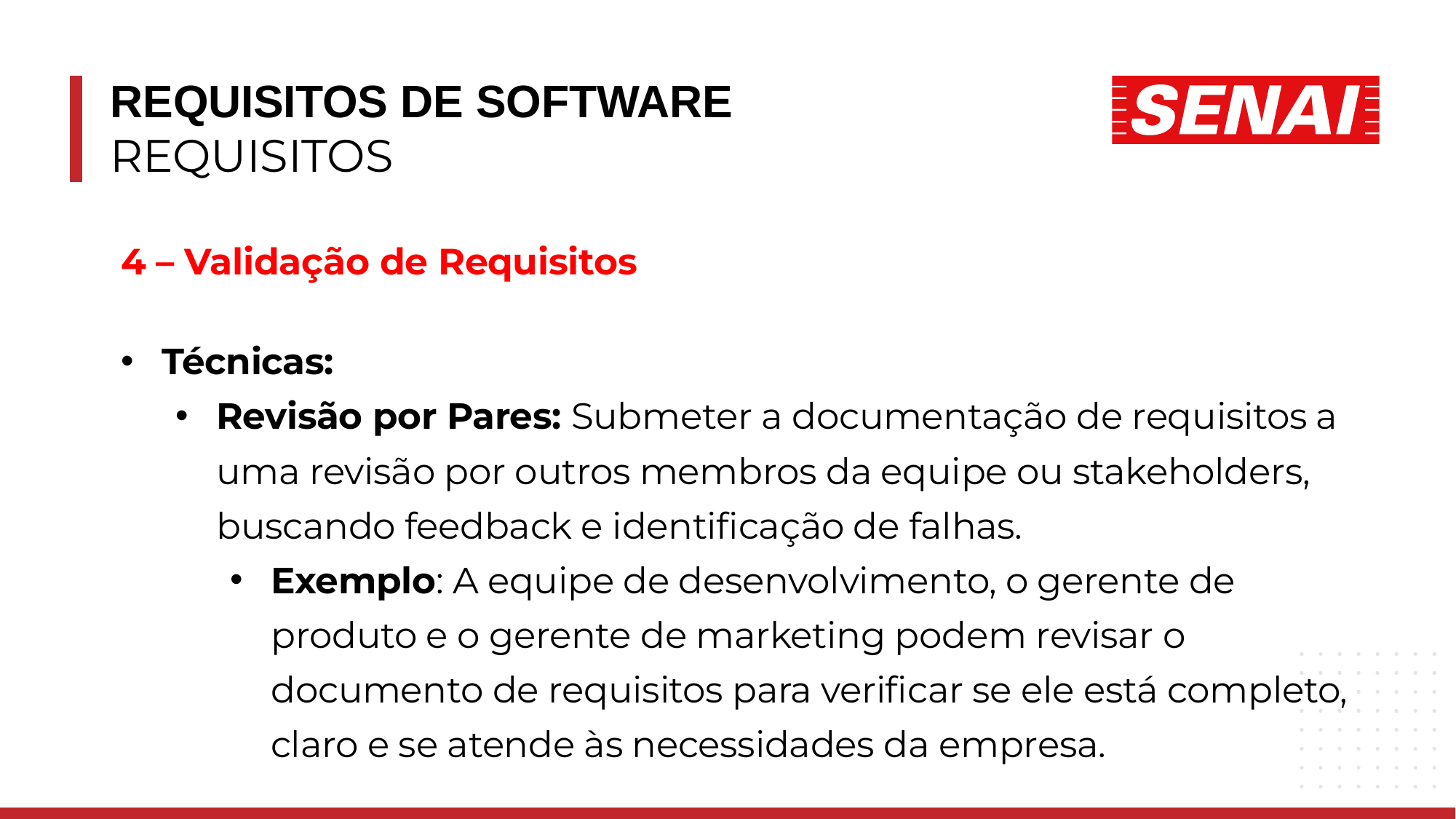

REQUISITOS DE SOFTWARE
REQUISITOS

4 – Validação de Requisitos
Técnicas:
Revisão por Pares: Submeter a documentação de requisitos a uma revisão por outros membros da equipe ou stakeholders, buscando feedback e identificação de falhas.
Exemplo: A equipe de desenvolvimento, o gerente de produto e o gerente de marketing podem revisar o documento de requisitos para verificar se ele está completo, claro e se atende às necessidades da empresa.